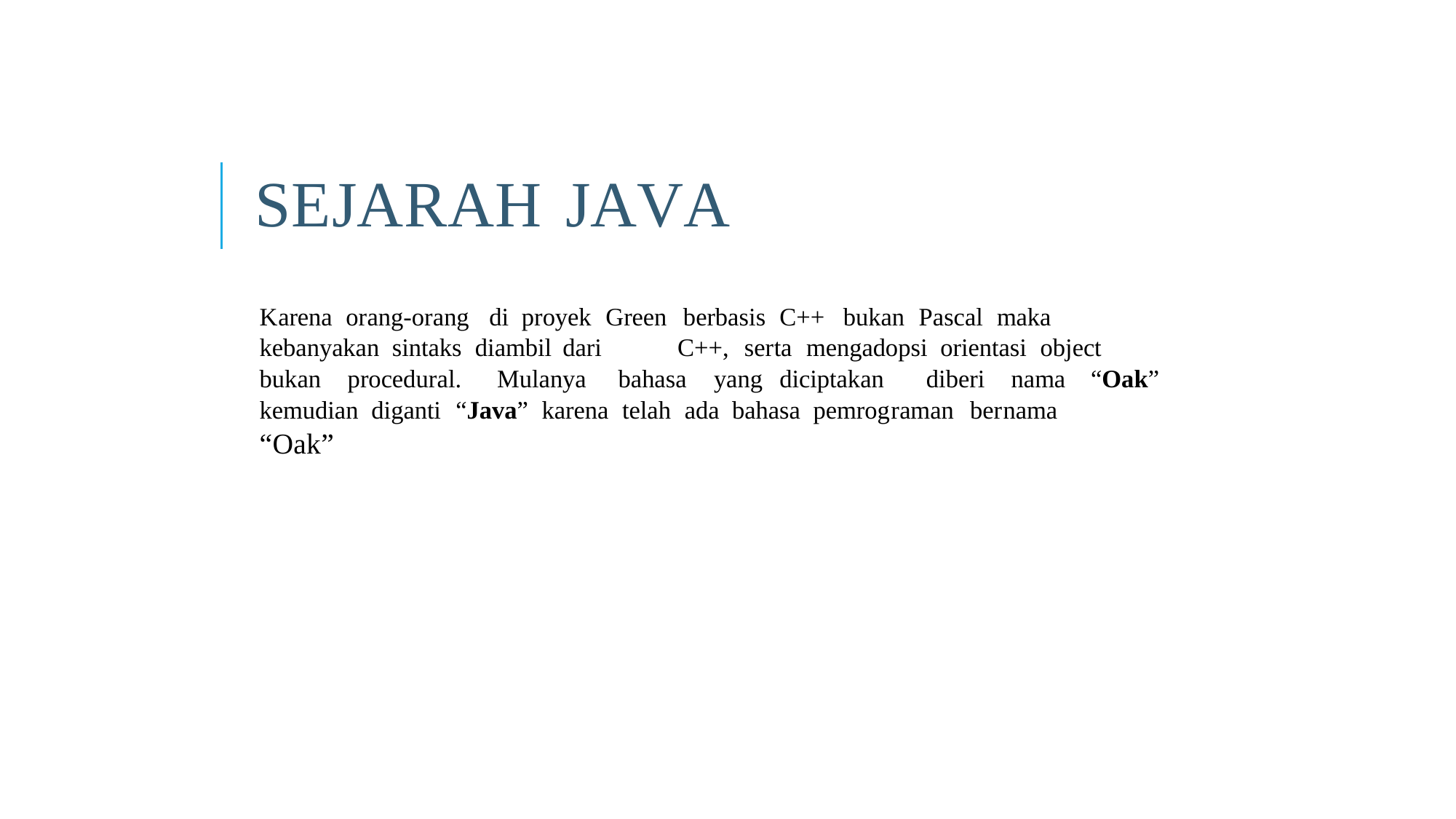

SEJARAH JAVA
Karena  orang-orang  di  proyek  Green  berbasis  C++  bukan  Pascal  maka
kebanyakan sintaks  diambil dari
C++,  serta  mengadopsi orientasi  object
bukan
procedural.
Mulanya
bahasa
yang  diciptakan
diberi
nama
“Oak”
kemudian diganti  “Java”  karena  telah  ada bahasa pemrograman  bernama
“Oak”